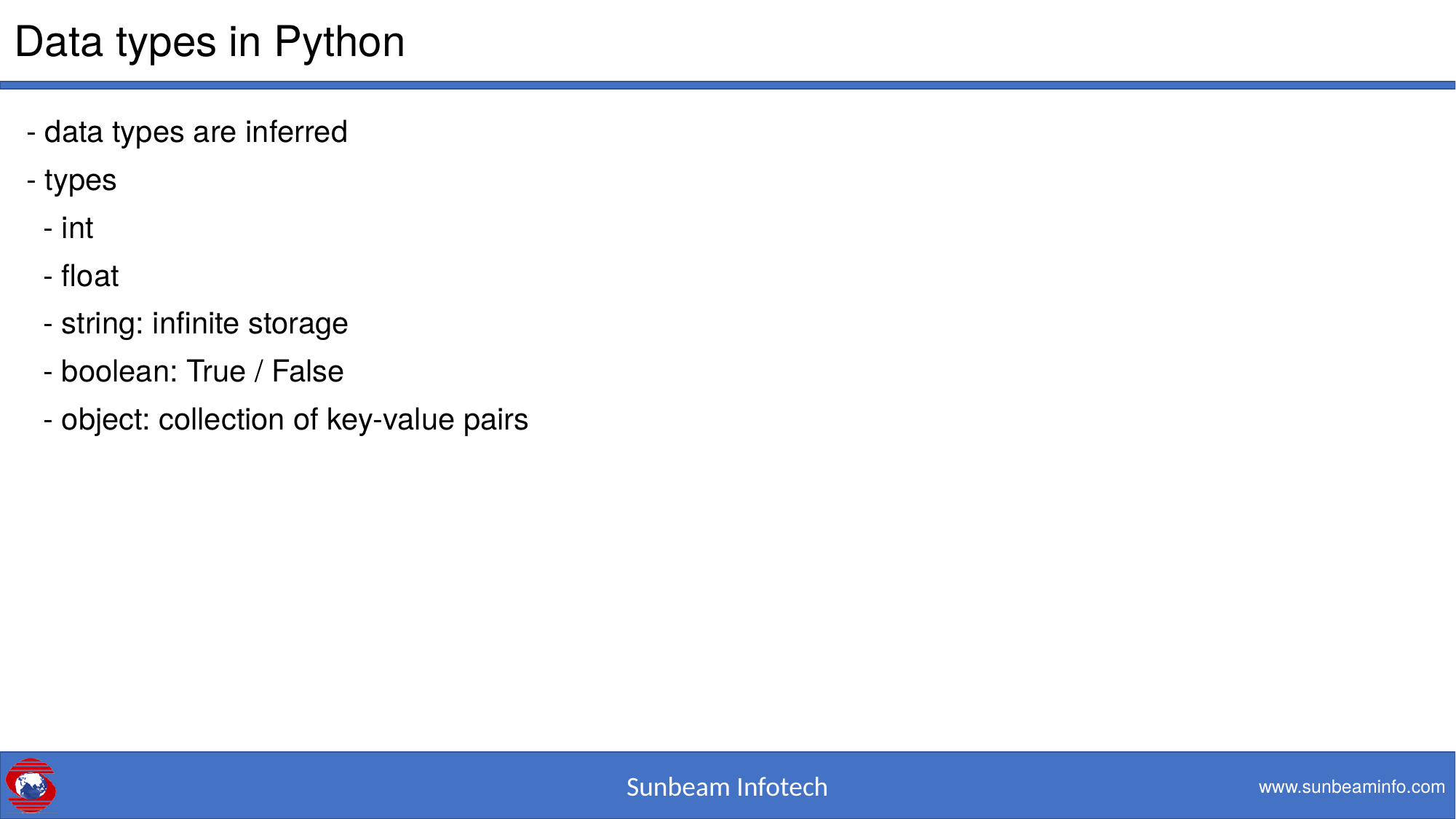

# Data types in Python
- data types are inferred
- types
  - int
  - float
  - string: infinite storage
  - boolean: True / False
  - object: collection of key-value pairs